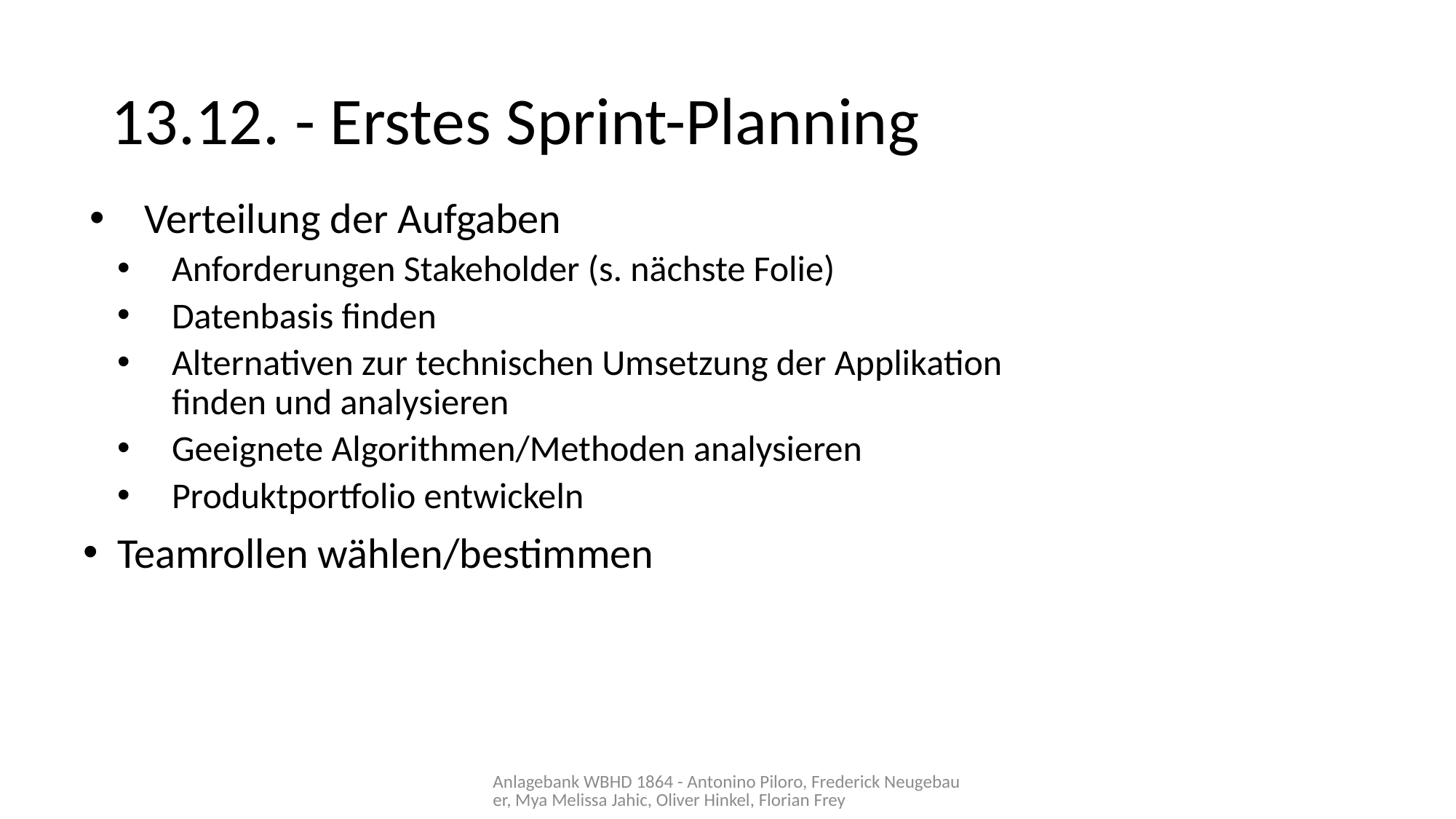

# 13.12. - Erstes Sprint-Planning
Verteilung der Aufgaben
Anforderungen Stakeholder (s. nächste Folie)
Datenbasis finden
Alternativen zur technischen Umsetzung der Applikation finden und analysieren
Geeignete Algorithmen/Methoden analysieren
Produktportfolio entwickeln
Teamrollen wählen/bestimmen

Anlagebank WBHD 1864 - Antonino Piloro, Frederick Neugebauer, Mya Melissa Jahic, Oliver Hinkel, Florian Frey